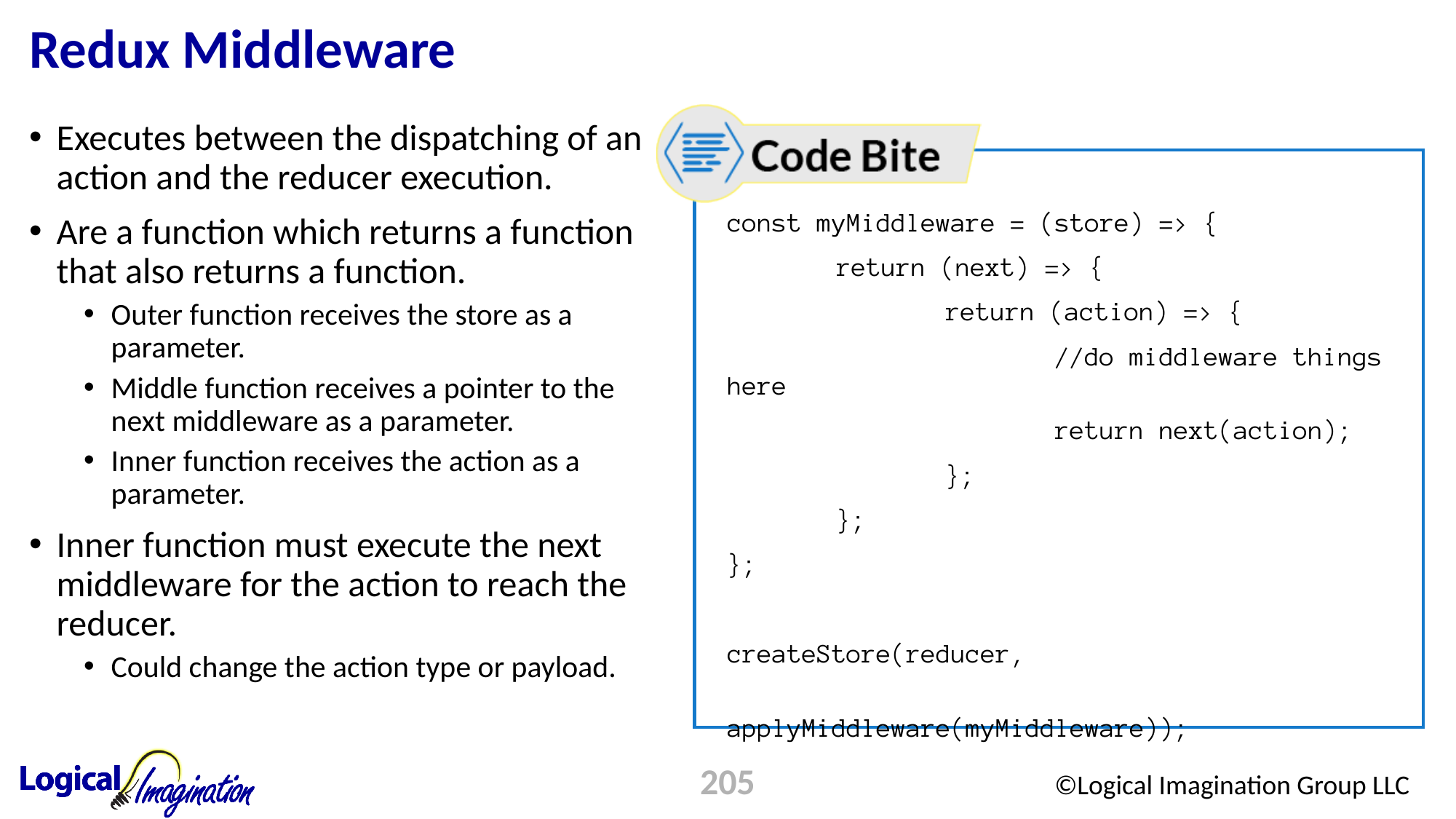

# Redux Middleware
Executes between the dispatching of an action and the reducer execution.
Are a function which returns a function that also returns a function.
Outer function receives the store as a parameter.
Middle function receives a pointer to the next middleware as a parameter.
Inner function receives the action as a parameter.
Inner function must execute the next middleware for the action to reach the reducer.
Could change the action type or payload.

const myMiddleware = (store) => {
	return (next) => {
		return (action) => {
			//do middleware things here
			return next(action);
		};
	};
};

createStore(reducer,
						applyMiddleware(myMiddleware));
205